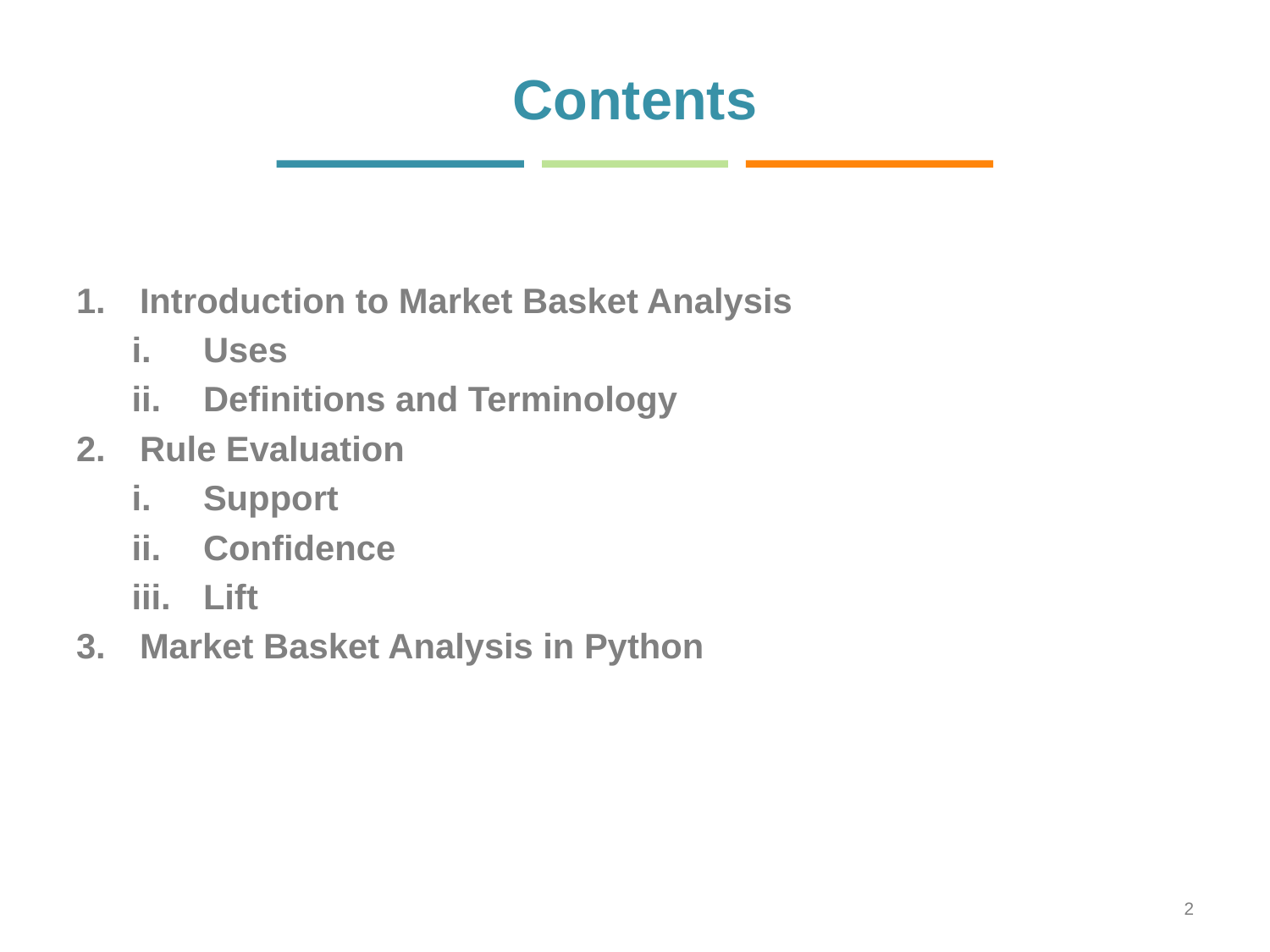

# Contents

Introduction to Market Basket Analysis
Uses
Definitions and Terminology
Rule Evaluation
Support
Confidence
Lift
Market Basket Analysis in Python
2